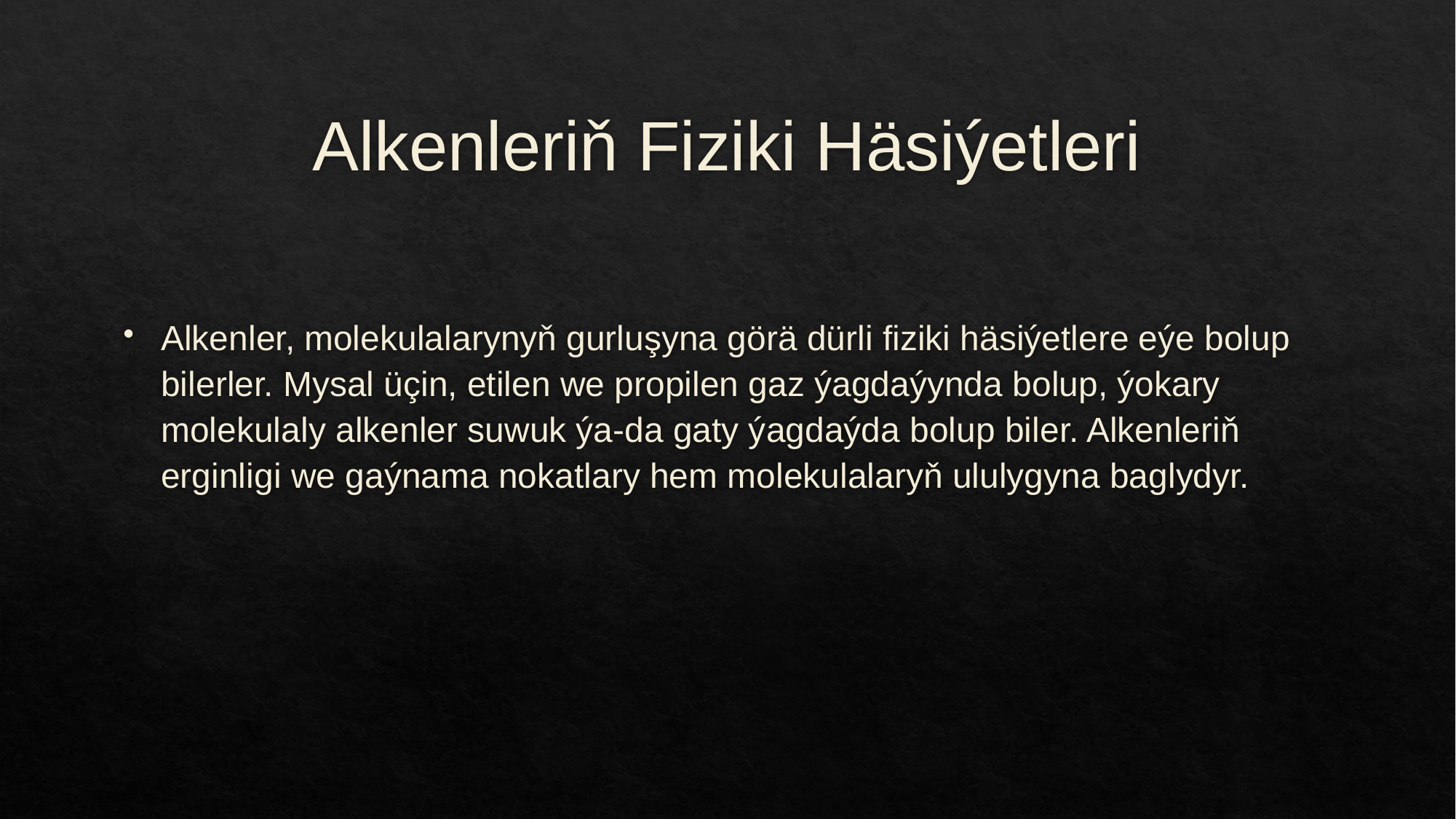

# Alkenleriň Fiziki Häsiýetleri

Alkenler, molekulalarynyň gurluşyna görä dürli fiziki häsiýetlere eýe bolup bilerler. Mysal üçin, etilen we propilen gaz ýagdaýynda bolup, ýokary molekulaly alkenler suwuk ýa-da gaty ýagdaýda bolup biler. Alkenleriň erginligi we gaýnama nokatlary hem molekulalaryň ululygyna baglydyr.